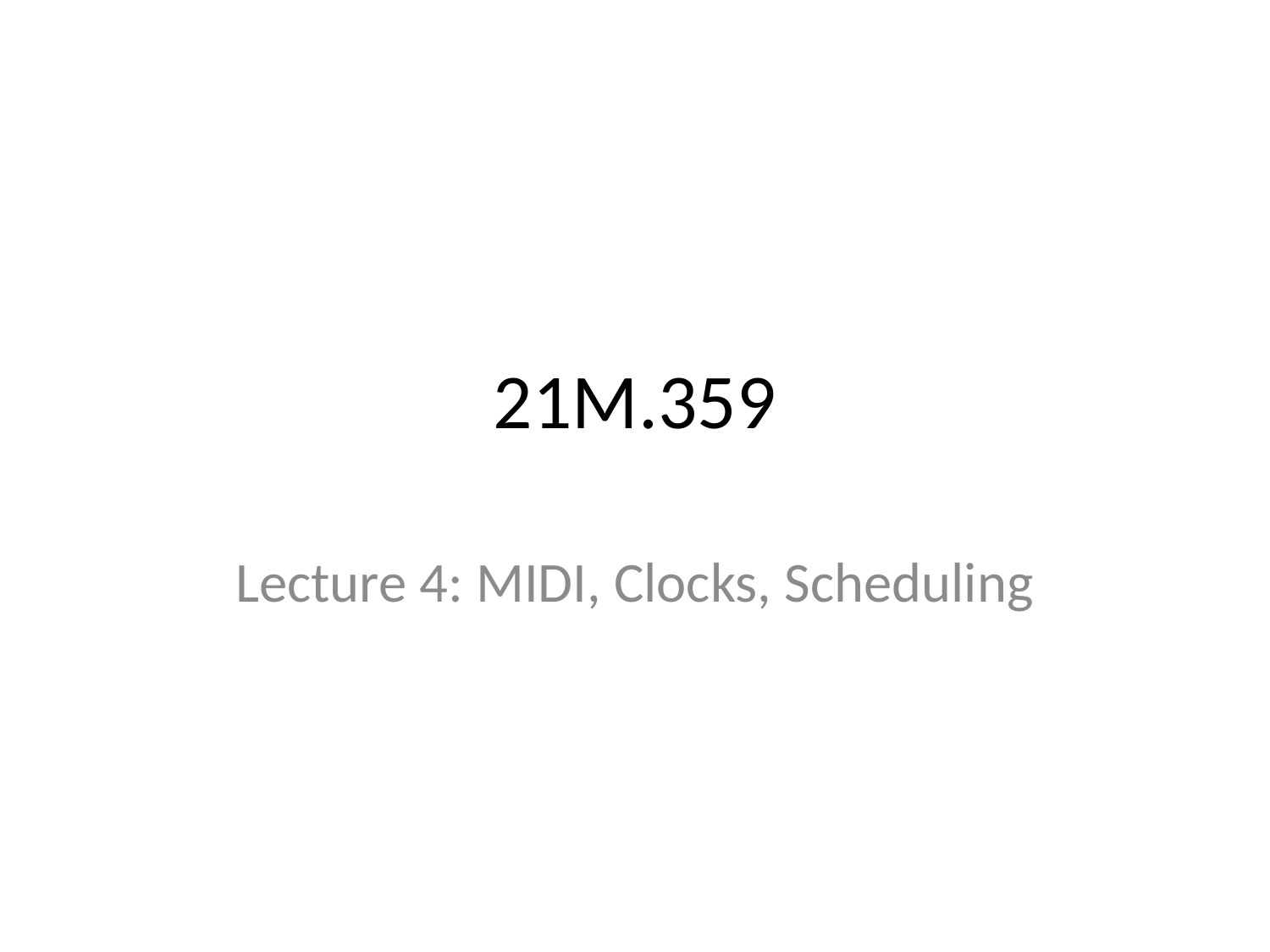

# 21M.359
Lecture 4: MIDI, Clocks, Scheduling